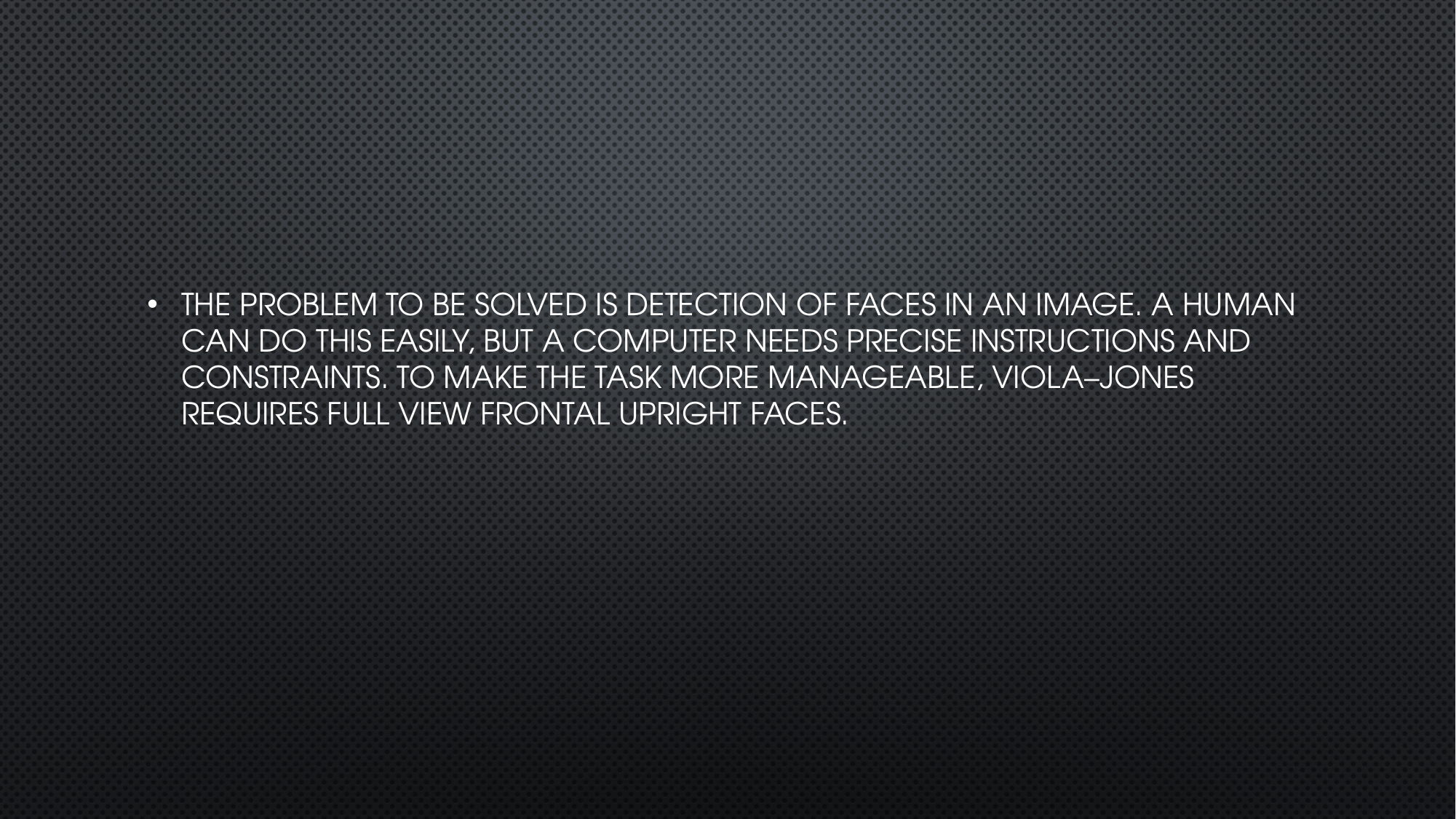

The problem to be solved is detection of faces in an image. A human can do this easily, but a computer needs precise instructions and constraints. To make the task more manageable, Viola–Jones requires full view frontal upright faces.